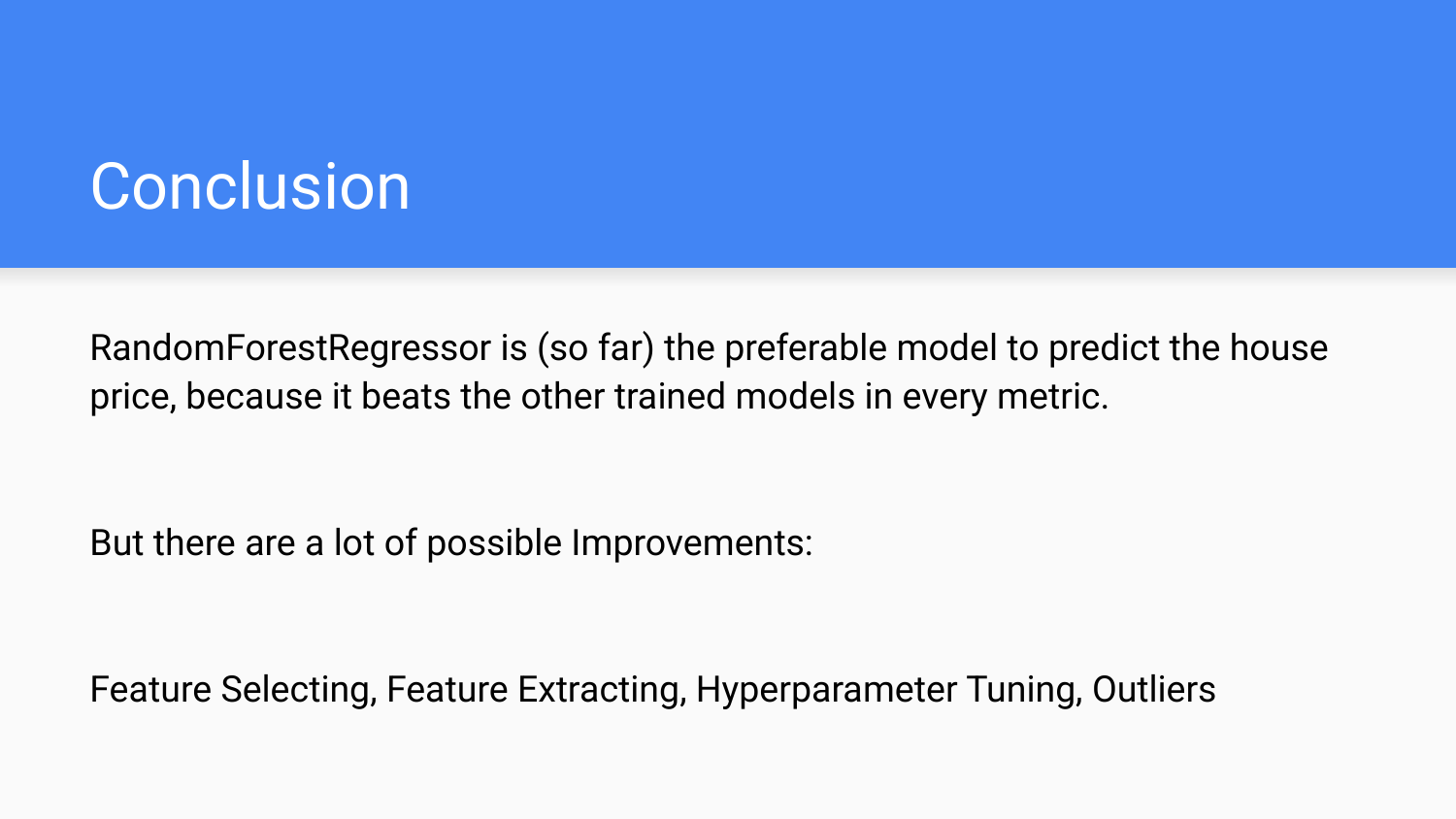

# Conclusion
RandomForestRegressor is (so far) the preferable model to predict the house price, because it beats the other trained models in every metric.

But there are a lot of possible Improvements:

Feature Selecting, Feature Extracting, Hyperparameter Tuning, Outliers